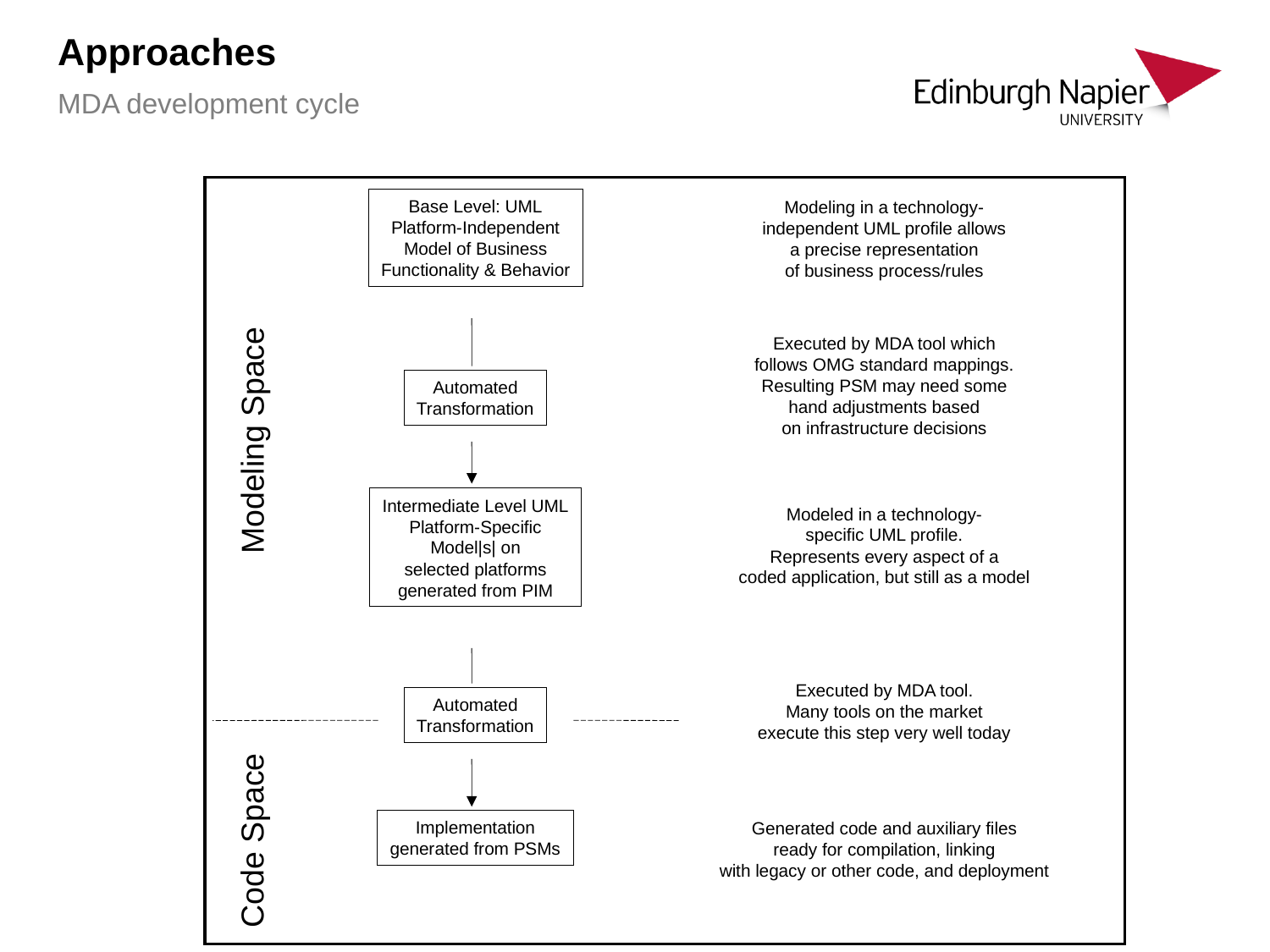

# Approaches
MDA development cycle

Base Level: UML
Platform-Independent
Model of Business
Functionality & Behavior
Modeling in a technology-
independent UML profile allows
a precise representation
of business process/rules

Executed by MDA tool which
follows OMG standard mappings.
Resulting PSM may need some
hand adjustments based
on infrastructure decisions
Automated
Transformation
Modeling Space

Intermediate Level UML
Platform-Specific
Model|s| on
selected platforms
generated from PIM
Modeled in a technology-
specific UML profile.
Represents every aspect of a
coded application, but still as a model

Executed by MDA tool.
Many tools on the market
execute this step very well today
Automated
Transformation

Implementation
generated from PSMs
Generated code and auxiliary files
ready for compilation, linking
with legacy or other code, and deployment
Code Space